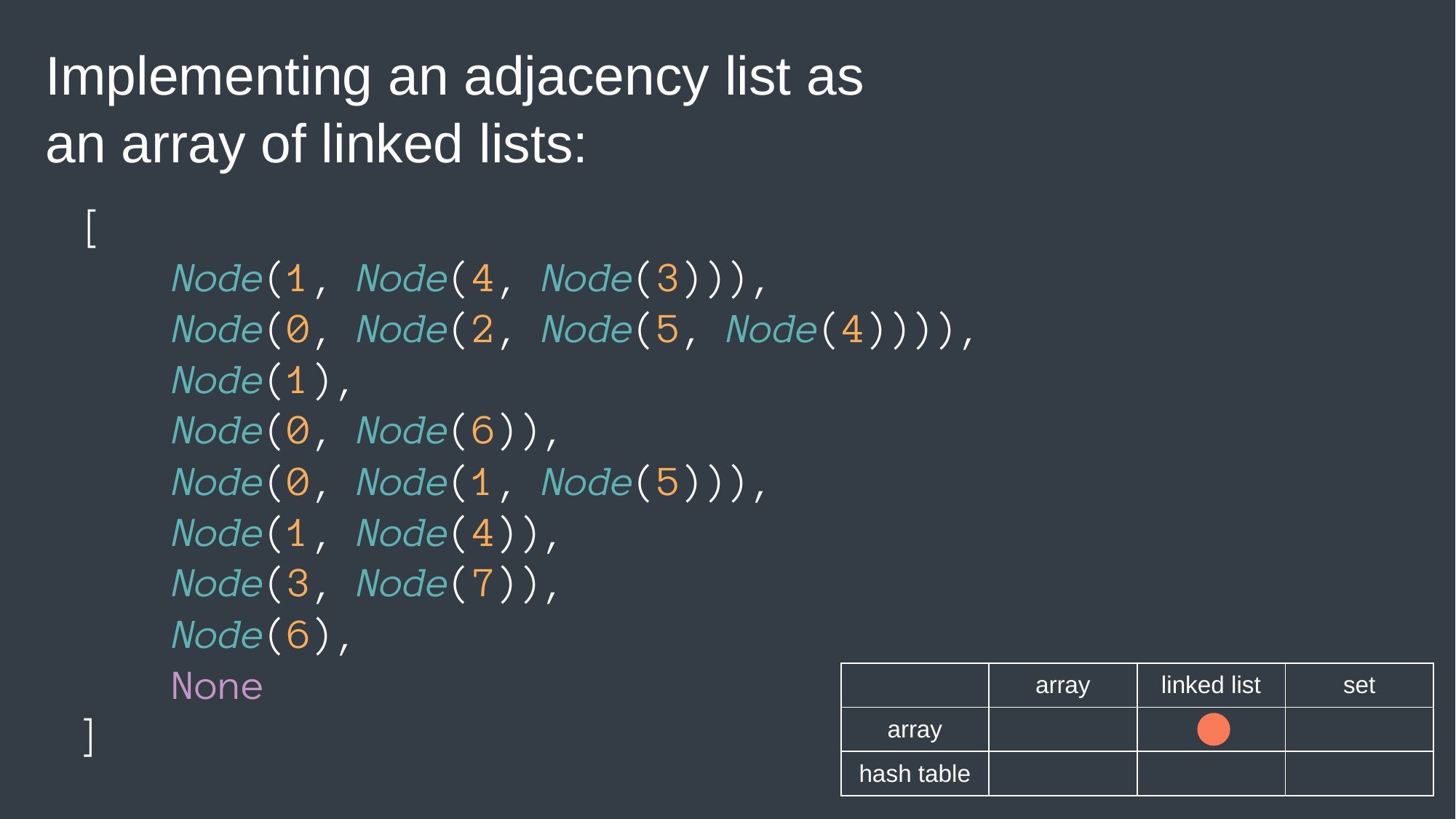

Implementing an adjacency list as
an array of linked lists:

[
    Node(1, Node(4, Node(3))),
    Node(0, Node(2, Node(5, Node(4)))),
    Node(1),
    Node(0, Node(6)),
    Node(0, Node(1, Node(5))),
    Node(1, Node(4)),
    Node(3, Node(7)),
    Node(6),
    None
]
|  | array | linked list | set |
| --- | --- | --- | --- |
| array |  |  |  |
| hash table |  |  |  |